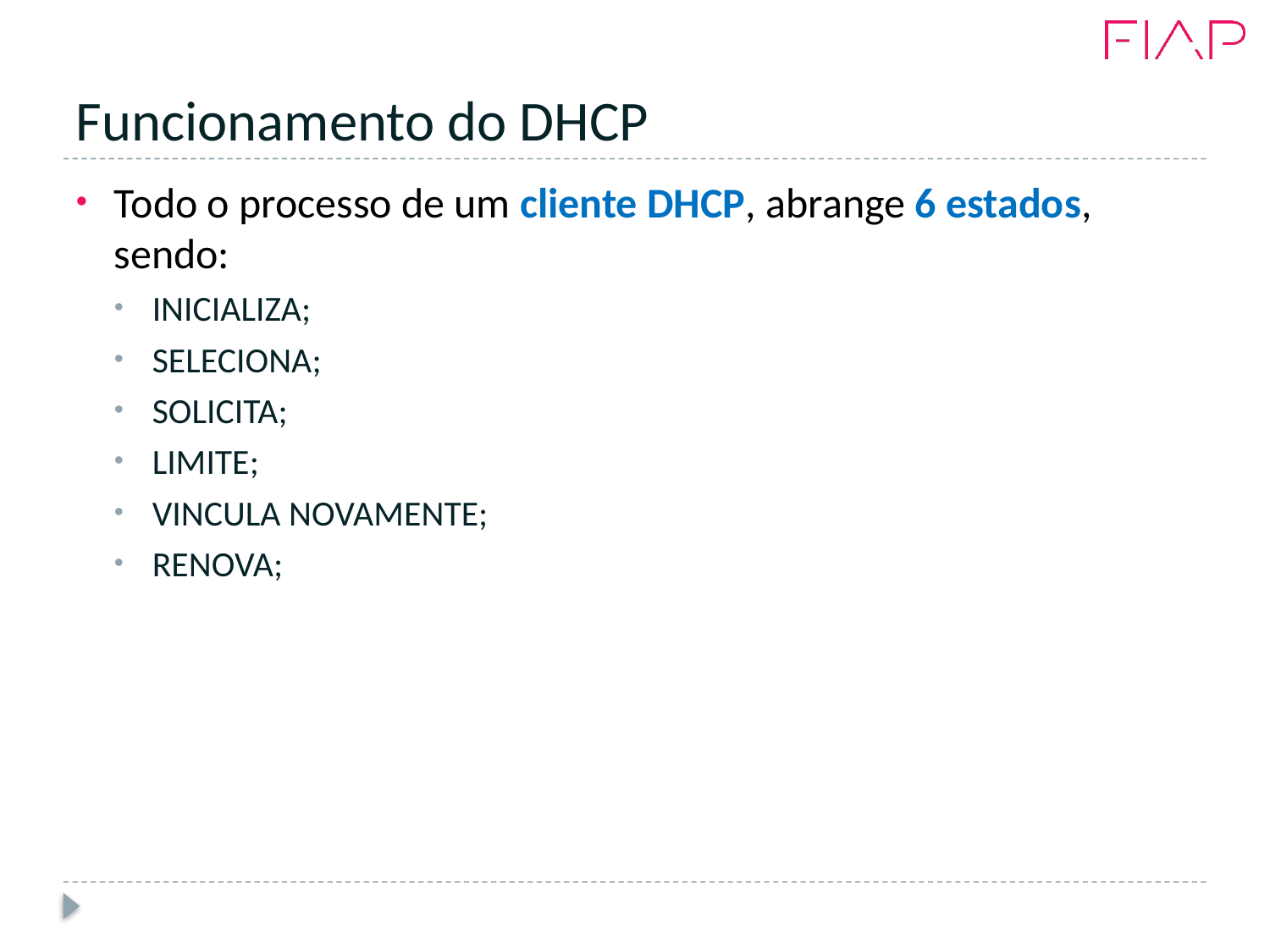

# Funcionamento do DHCP
Todo o processo de um cliente DHCP, abrange 6 estados, sendo:
INICIALIZA;
SELECIONA;
SOLICITA;
LIMITE;
VINCULA NOVAMENTE;
RENOVA;